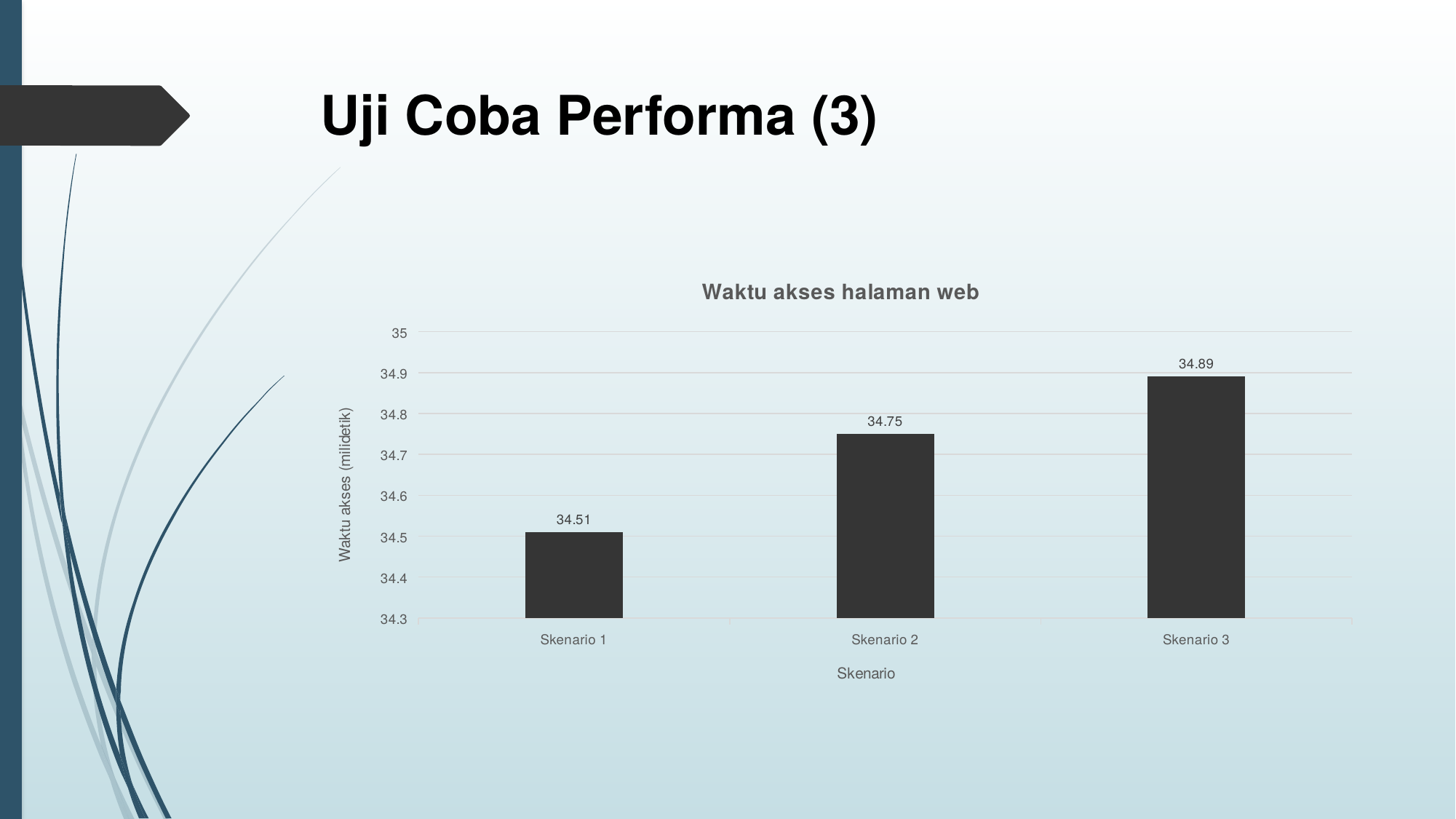

# Uji Coba Performa (3)

### Chart: Waktu akses halaman web

| Category | Series 1 |
|---|---|
| Skenario 1 | 34.51 |
| Skenario 2 | 34.75 |
| Skenario 3 | 34.89 |